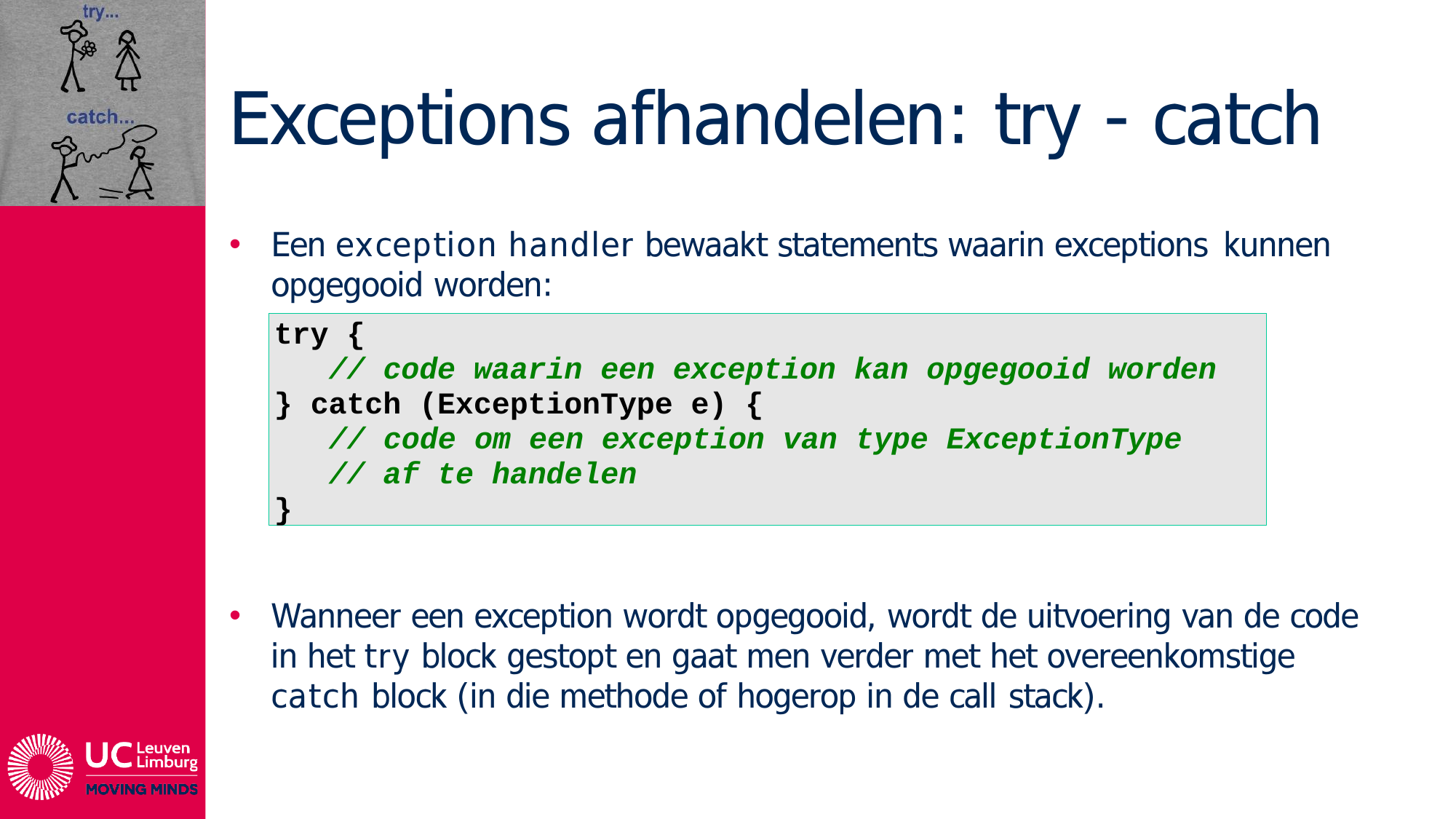

# Exceptions afhandelen: try - catch
Een exception handler bewaakt statements waarin exceptions kunnen
opgegooid worden:
try {
// code waarin een exception kan opgegooid worden
} catch (ExceptionType e) {
// code om een exception van type ExceptionType
// af te handelen
}
Wanneer een exception wordt opgegooid, wordt de uitvoering van de code  in het try block gestopt en gaat men verder met het overeenkomstige  catch block (in die methode of hogerop in de call stack).